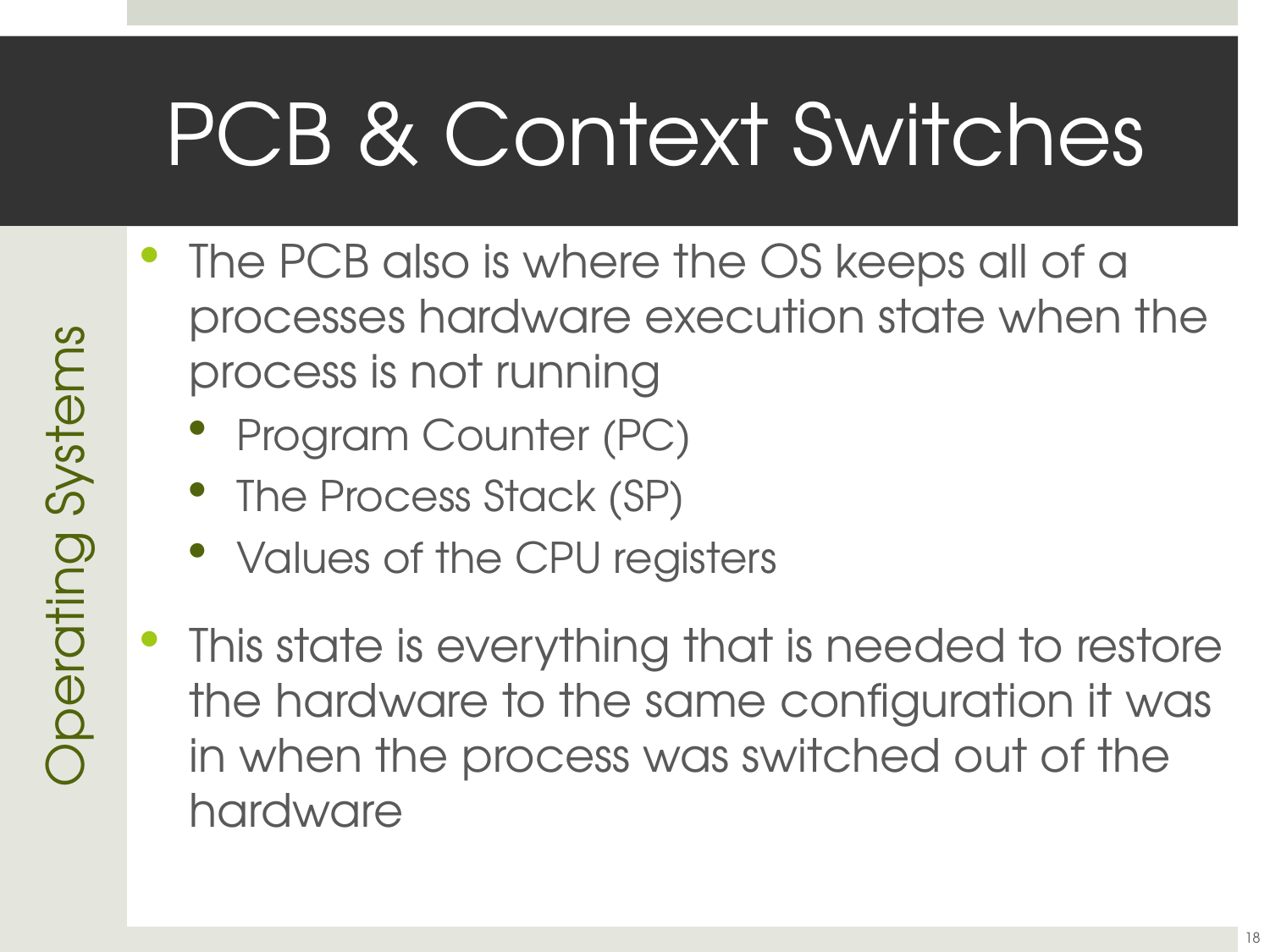

# PCB & Context Switches
The PCB also is where the OS keeps all of a processes hardware execution state when the process is not running
Program Counter (PC)
The Process Stack (SP)
Values of the CPU registers
This state is everything that is needed to restore the hardware to the same configuration it was in when the process was switched out of the hardware
Operating Systems
18